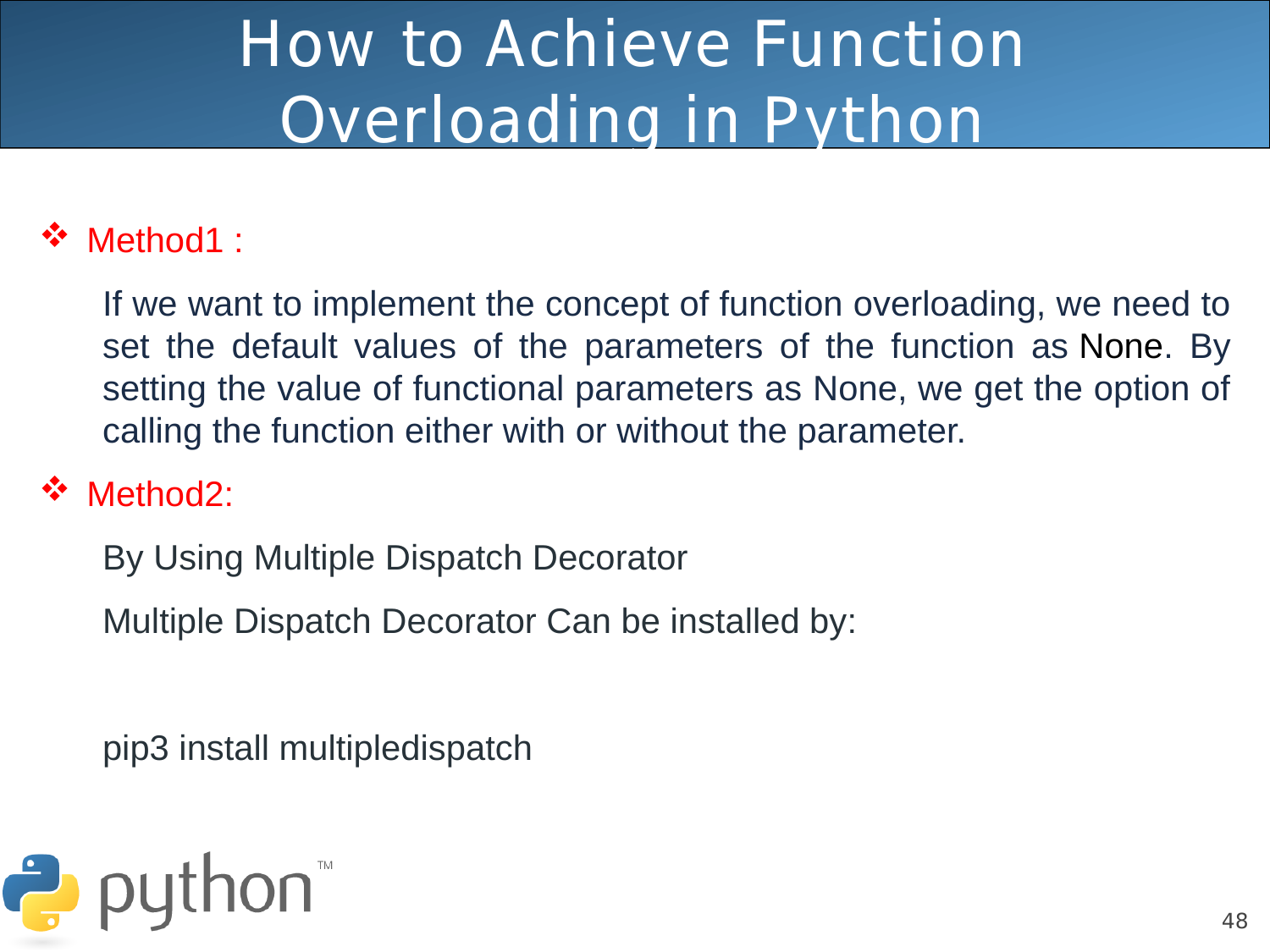

# How to Achieve Function Overloading in Python
Method1 :
If we want to implement the concept of function overloading, we need to set the default values of the parameters of the function as None. By setting the value of functional parameters as None, we get the option of calling the function either with or without the parameter.
Method2:
By Using Multiple Dispatch Decorator
Multiple Dispatch Decorator Can be installed by:

pip3 install multipledispatch